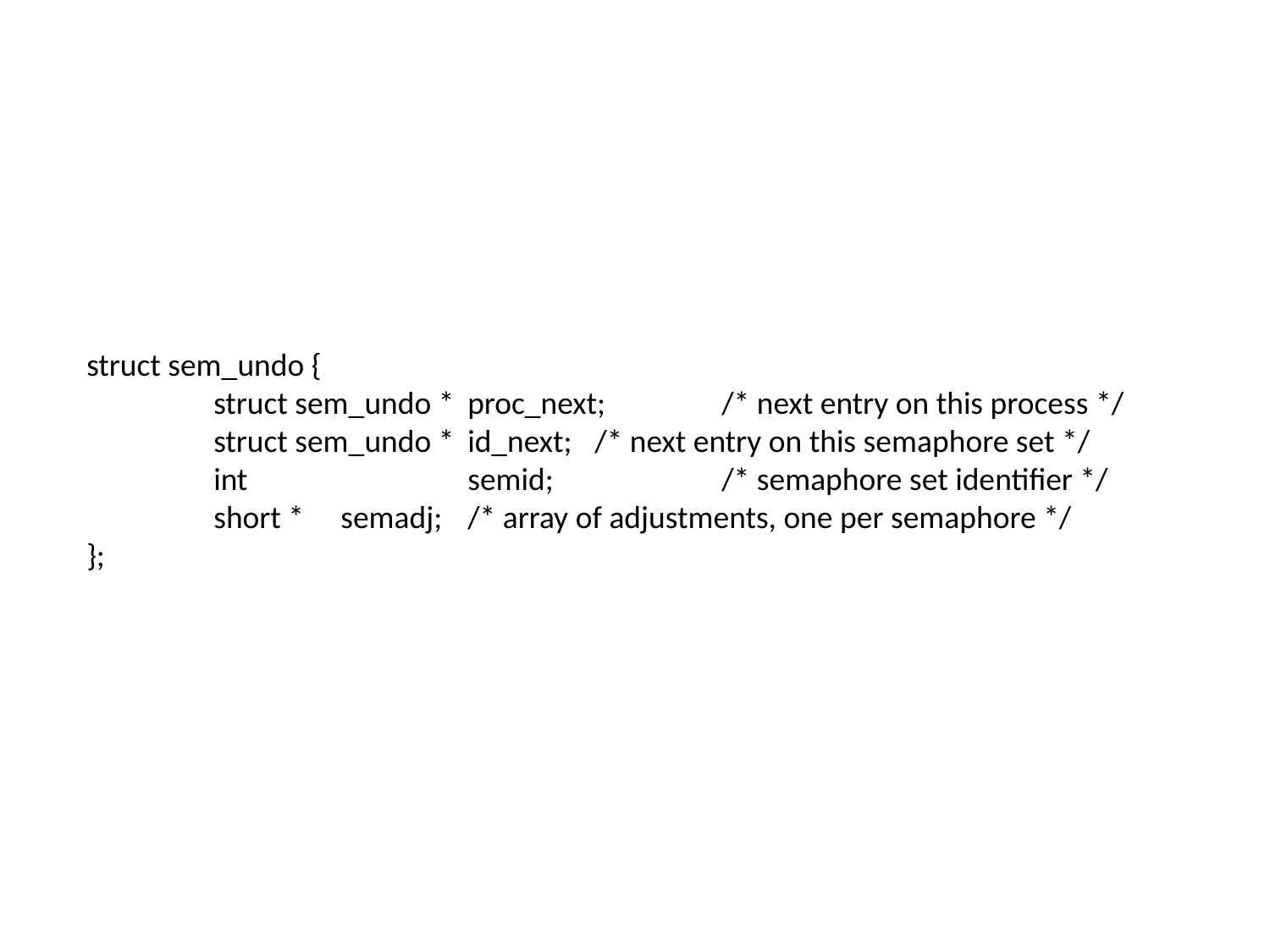

#
struct sem_undo {
	struct sem_undo *	proc_next;	/* next entry on this process */
	struct sem_undo *	id_next;	/* next entry on this semaphore set */
	int		semid;		/* semaphore set identifier */
	short *	semadj;	/* array of adjustments, one per semaphore */
};